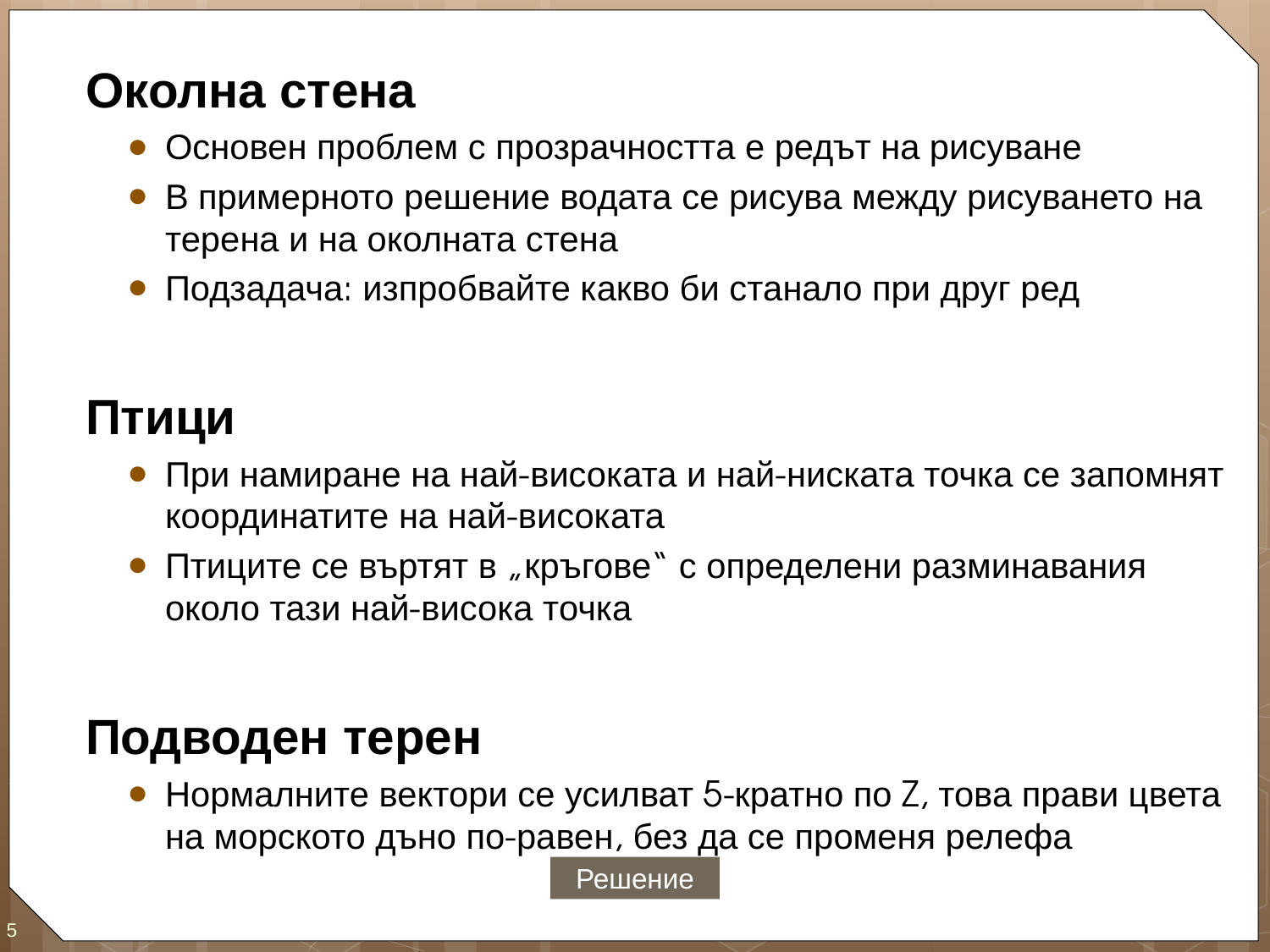

Околна стена
Основен проблем с прозрачността е редът на рисуване
В примерното решение водата се рисува между рисуването на терена и на околната стена
Подзадача: изпробвайте какво би станало при друг ред

Птици
При намиране на най-високата и най-ниската точка се запомнят координатите на най-високата
Птиците се въртят в „кръгове“ с определени разминавания около тази най-висока точка

Подводен терен
Нормалните вектори се усилват 5-кратно по Z, това прави цвета на морското дъно по-равен, без да се променя релефа
Решение